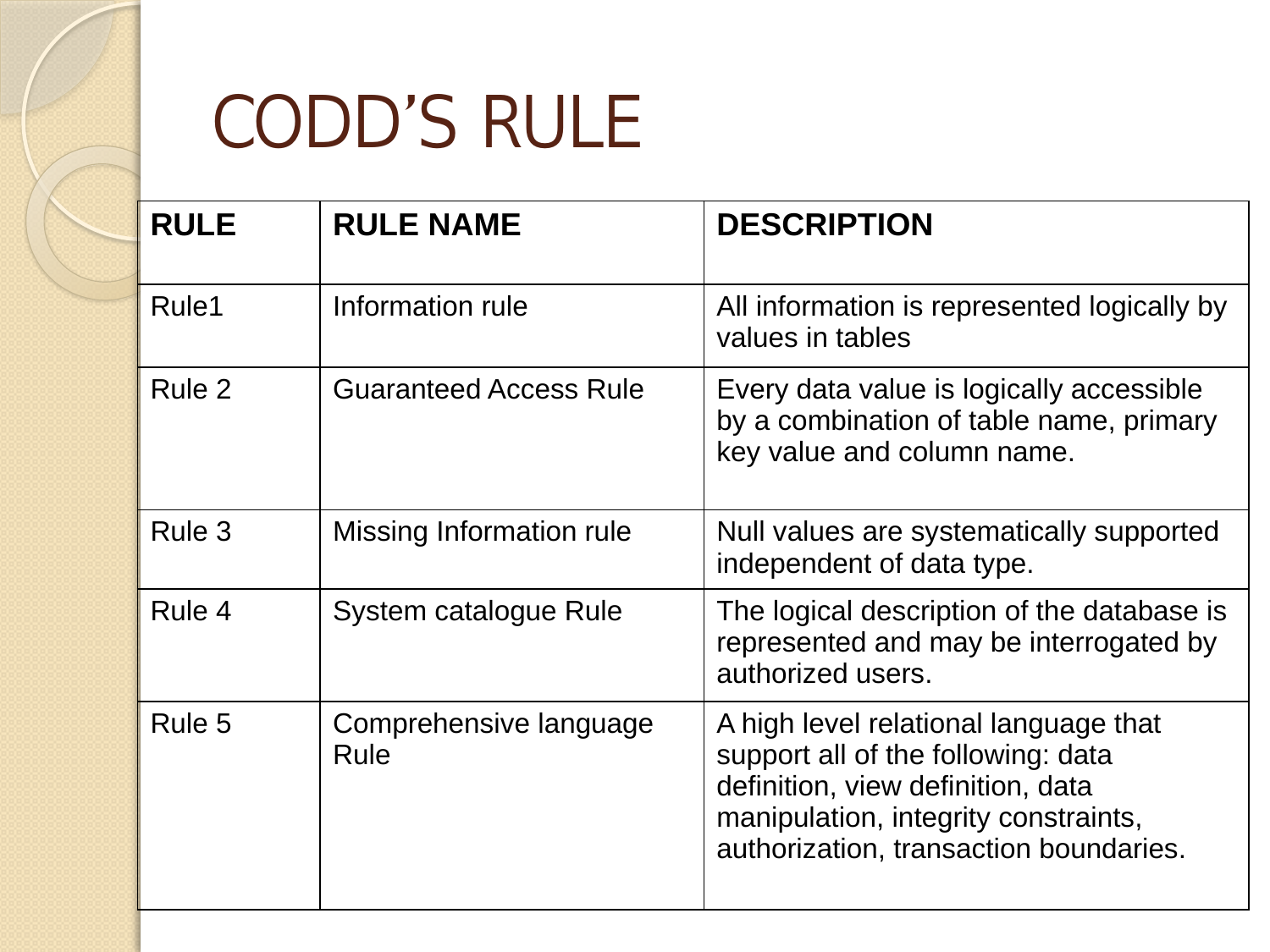

# CODD’S RULE
| RULE | RULE NAME | DESCRIPTION |
| --- | --- | --- |
| Rule1 | Information rule | All information is represented logically by values in tables |
| Rule 2 | Guaranteed Access Rule | Every data value is logically accessible by a combination of table name, primary key value and column name. |
| Rule 3 | Missing Information rule | Null values are systematically supported independent of data type. |
| Rule 4 | System catalogue Rule | The logical description of the database is represented and may be interrogated by authorized users. |
| Rule 5 | Comprehensive language Rule | A high level relational language that support all of the following: data definition, view definition, data manipulation, integrity constraints, authorization, transaction boundaries. |